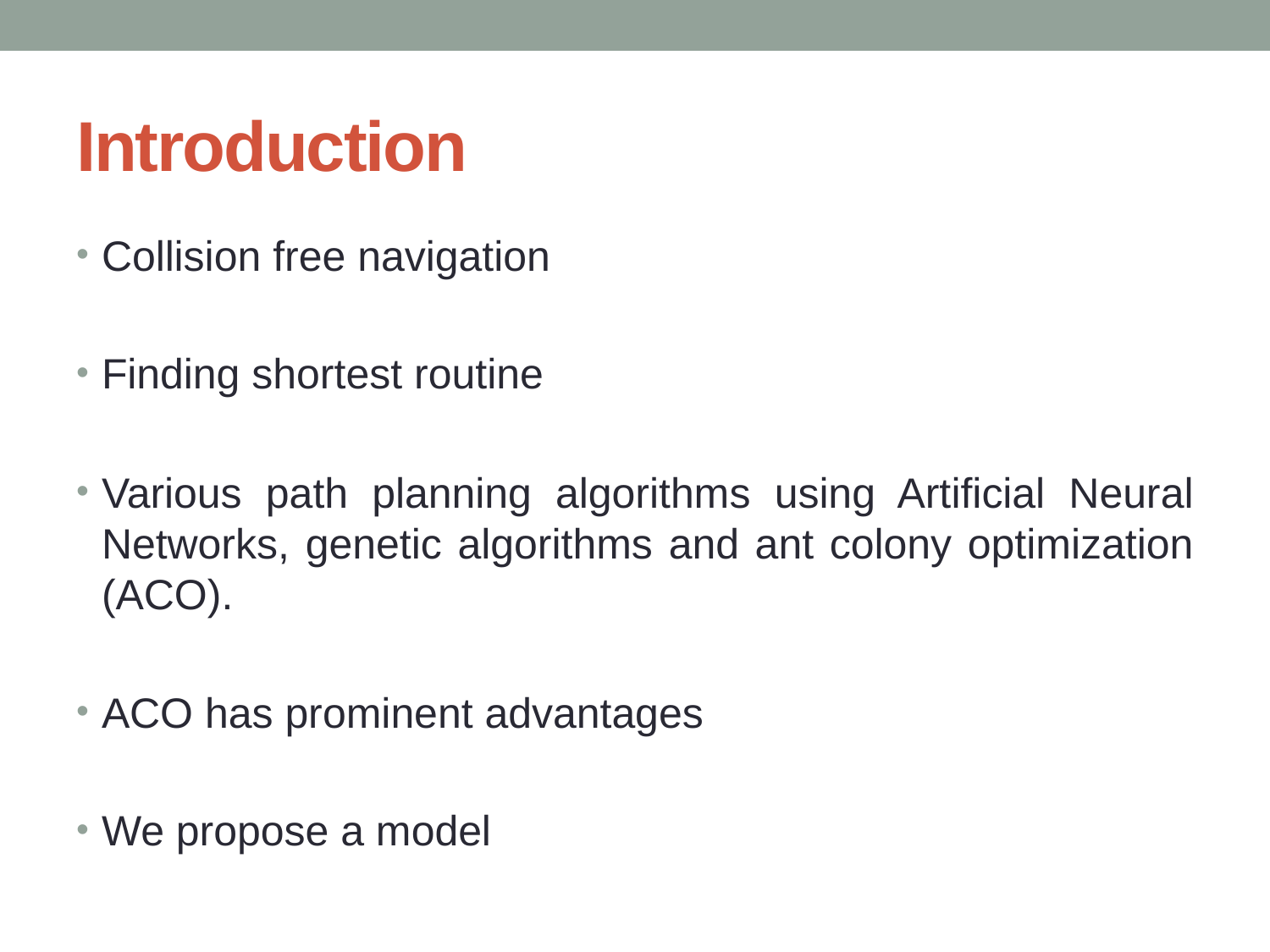

# Introduction
Collision free navigation

Finding shortest routine

Various path planning algorithms using Artificial Neural Networks, genetic algorithms and ant colony optimization (ACO).

ACO has prominent advantages

We propose a model